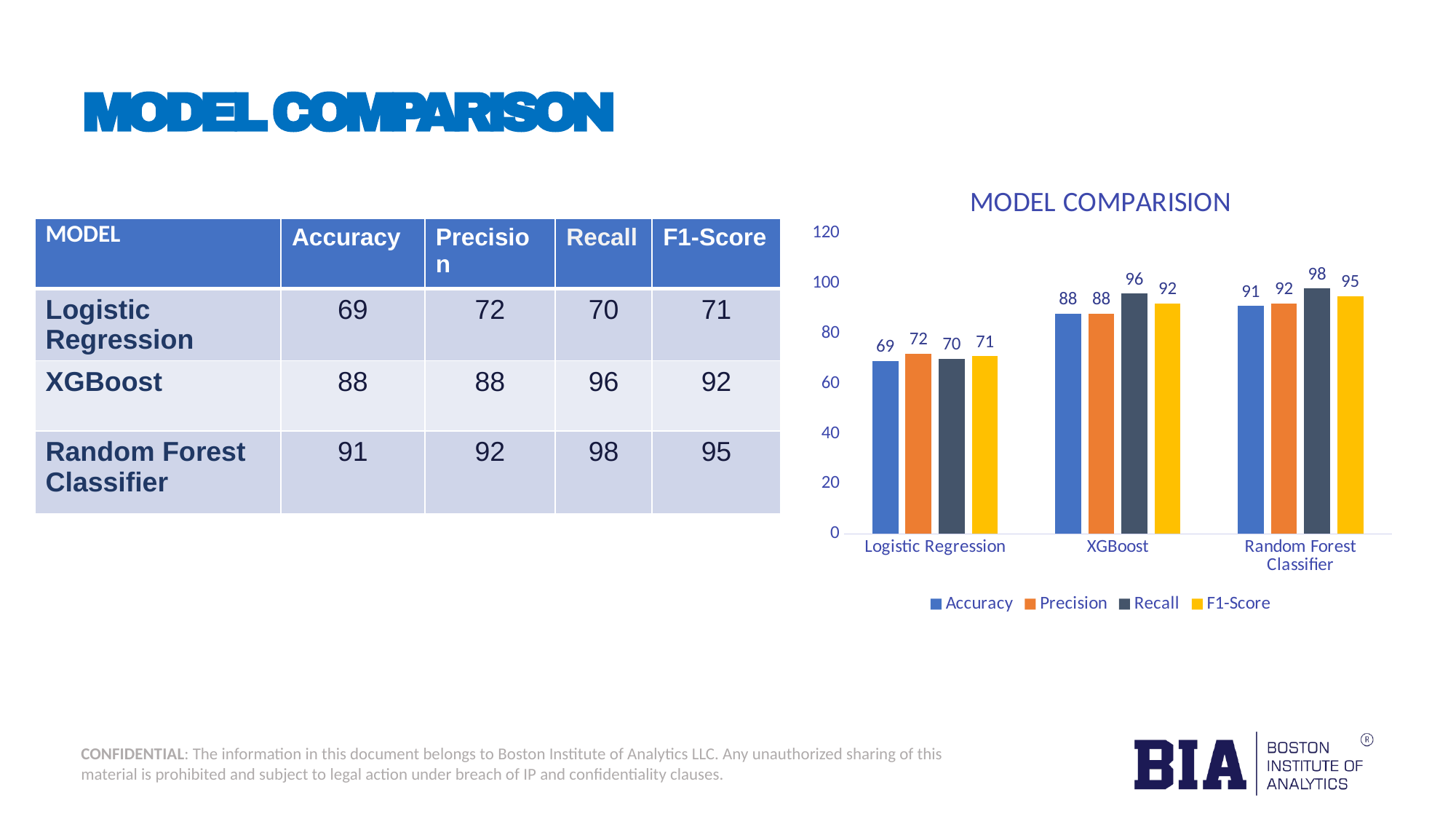

# MODEL COMPARISON

### Chart: MODEL COMPARISION

| Category | Accuracy | Precision | Recall | F1-Score |
|---|---|---|---|---|
| Logistic Regression | 69.0 | 72.0 | 70.0 | 71.0 |
| XGBoost | 88.0 | 88.0 | 96.0 | 92.0 |
| Random Forest Classifier | 91.0 | 92.0 | 98.0 | 95.0 |
| MODEL | Accuracy | Precision | Recall | F1-Score |
| --- | --- | --- | --- | --- |
| Logistic Regression | 69 | 72 | 70 | 71 |
| XGBoost | 88 | 88 | 96 | 92 |
| Random Forest Classifier | 91 | 92 | 98 | 95 |